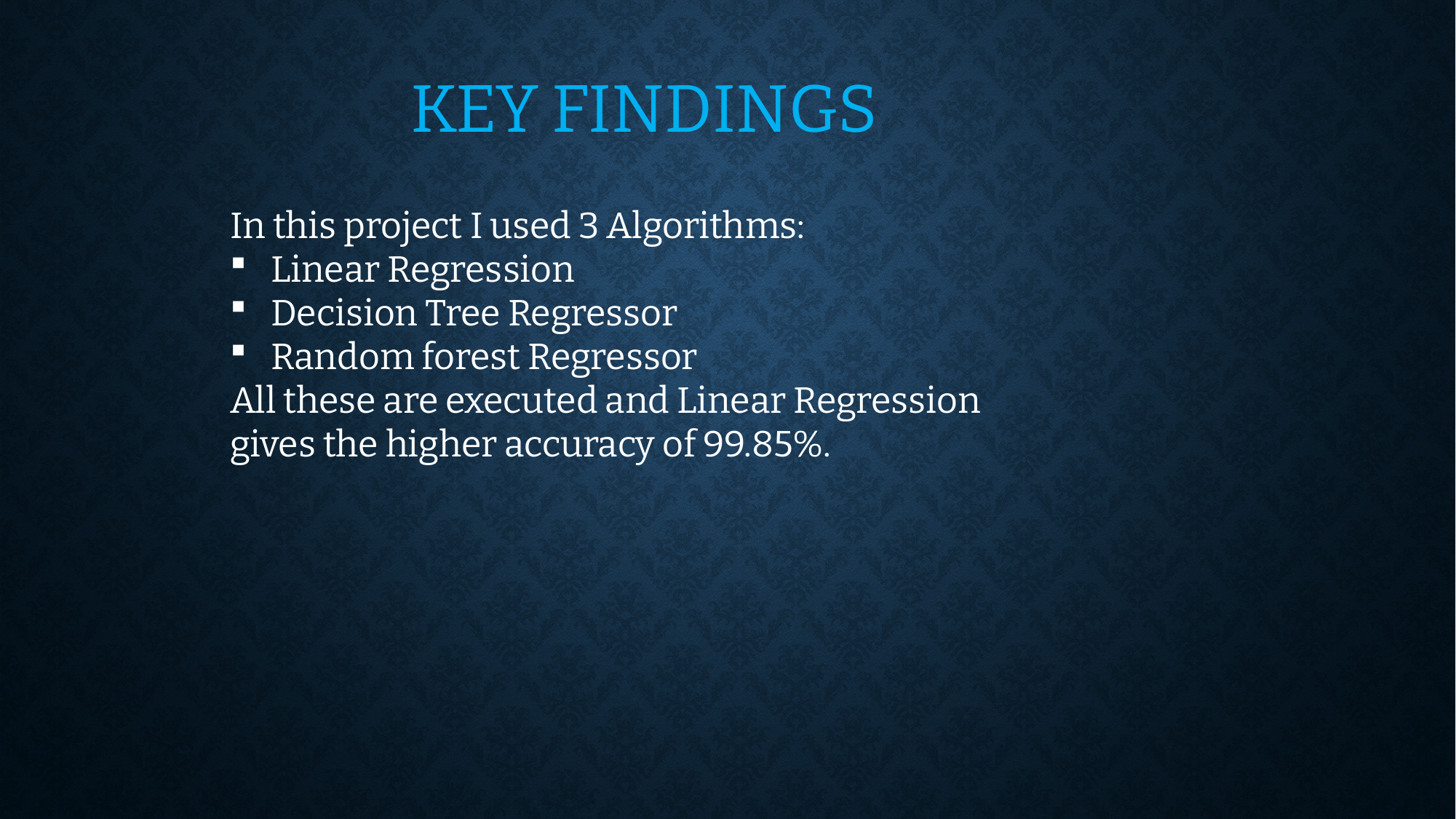

KEY FINDINGS
In this project I used 3 Algorithms:
Linear Regression
Decision Tree Regressor
Random forest Regressor
All these are executed and Linear Regression
gives the higher accuracy of 99.85%.